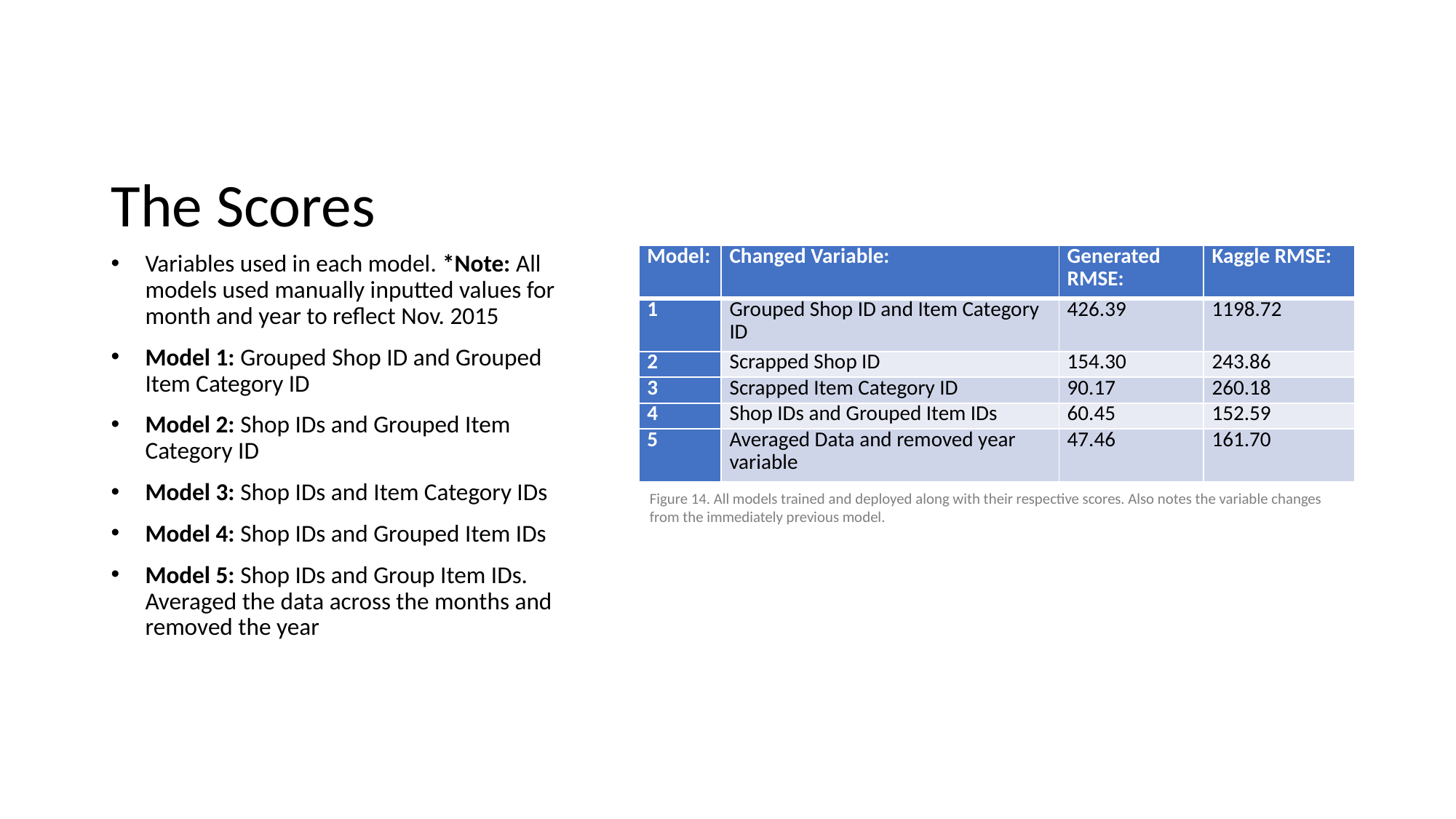

# The Scores
Variables used in each model. *Note: All models used manually inputted values for month and year to reflect Nov. 2015
Model 1: Grouped Shop ID and Grouped Item Category ID
Model 2: Shop IDs and Grouped Item Category ID
Model 3: Shop IDs and Item Category IDs
Model 4: Shop IDs and Grouped Item IDs
Model 5: Shop IDs and Group Item IDs. Averaged the data across the months and removed the year
| Model: | Changed Variable: | Generated RMSE: | Kaggle RMSE: |
| --- | --- | --- | --- |
| 1 | Grouped Shop ID and Item Category ID | 426.39 | 1198.72 |
| 2 | Scrapped Shop ID | 154.30 | 243.86 |
| 3 | Scrapped Item Category ID | 90.17 | 260.18 |
| 4 | Shop IDs and Grouped Item IDs | 60.45 | 152.59 |
| 5 | Averaged Data and removed year variable | 47.46 | 161.70 |
Figure 14. All models trained and deployed along with their respective scores. Also notes the variable changes from the immediately previous model.